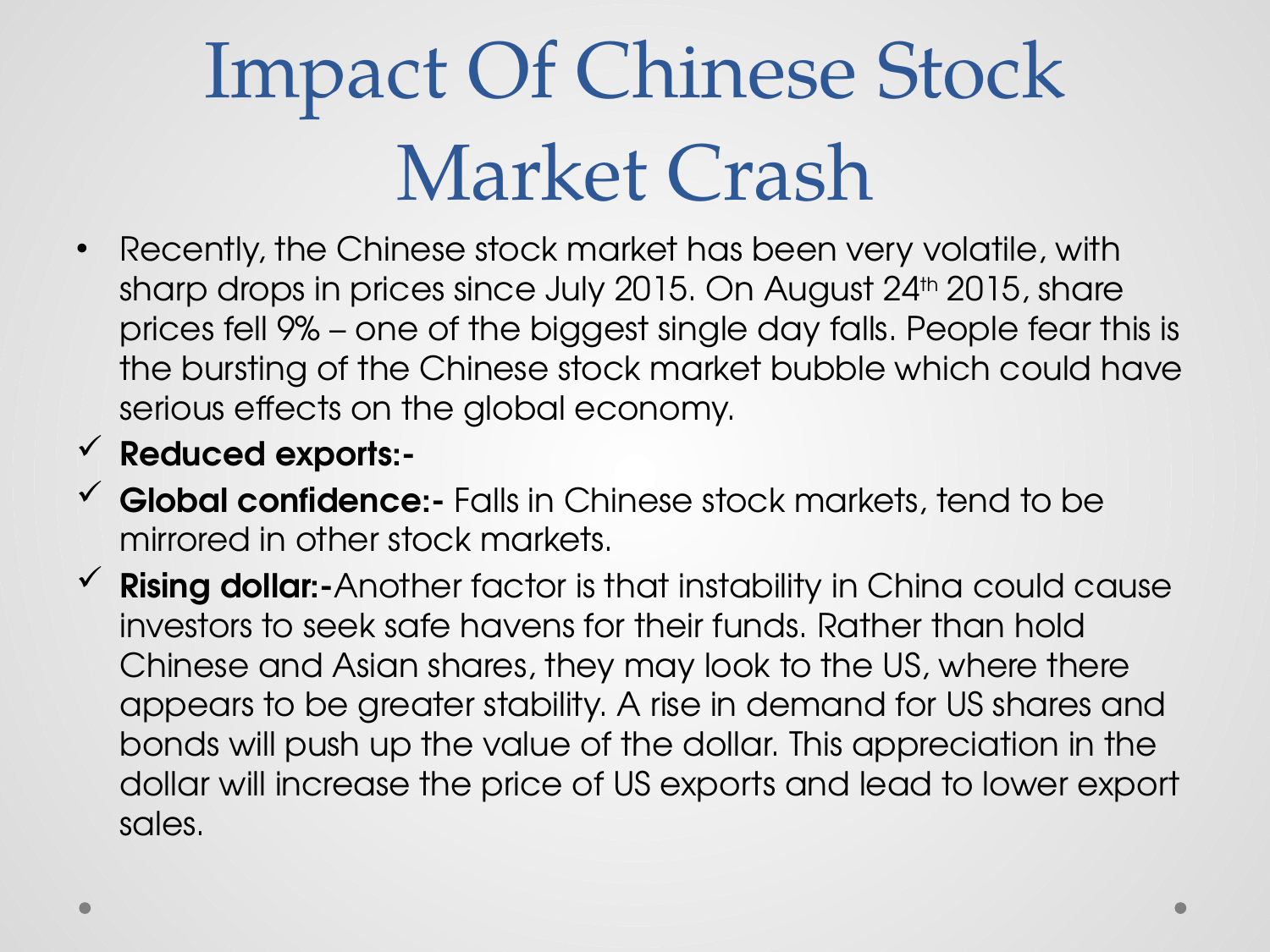

# Impact Of Chinese Stock Market Crash
Recently, the Chinese stock market has been very volatile, with sharp drops in prices since July 2015. On August 24th 2015, share prices fell 9% – one of the biggest single day falls. People fear this is the bursting of the Chinese stock market bubble which could have serious effects on the global economy.
Reduced exports:-
Global confidence:- Falls in Chinese stock markets, tend to be mirrored in other stock markets.
Rising dollar:-Another factor is that instability in China could cause investors to seek safe havens for their funds. Rather than hold Chinese and Asian shares, they may look to the US, where there appears to be greater stability. A rise in demand for US shares and bonds will push up the value of the dollar. This appreciation in the dollar will increase the price of US exports and lead to lower export sales.